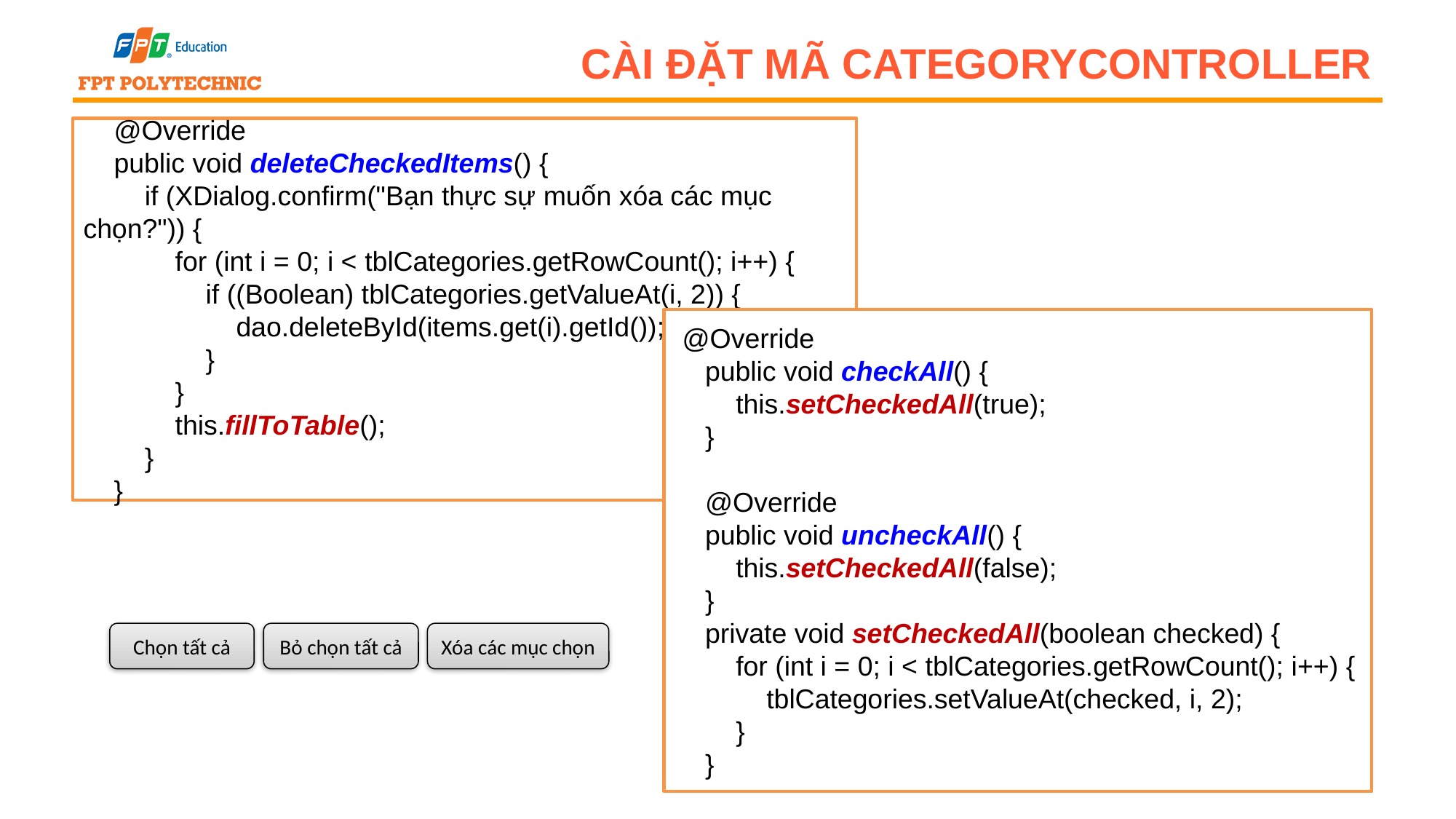

# Cài đặt mã CategoryController
    @Override
    public void deleteCheckedItems() {
        if (XDialog.confirm("Bạn thực sự muốn xóa các mục chọn?")) {
            for (int i = 0; i < tblCategories.getRowCount(); i++) {
                if ((Boolean) tblCategories.getValueAt(i, 2)) {
                    dao.deleteById(items.get(i).getId());
                }
            }
            this.fillToTable();
        }
    }
 @Override
    public void checkAll() {
        this.setCheckedAll(true);
    }

    @Override
    public void uncheckAll() {
        this.setCheckedAll(false);
    }
    private void setCheckedAll(boolean checked) {
        for (int i = 0; i < tblCategories.getRowCount(); i++) {
            tblCategories.setValueAt(checked, i, 2);
        }
    }
Chọn tất cả
Bỏ chọn tất cả
Xóa các mục chọn